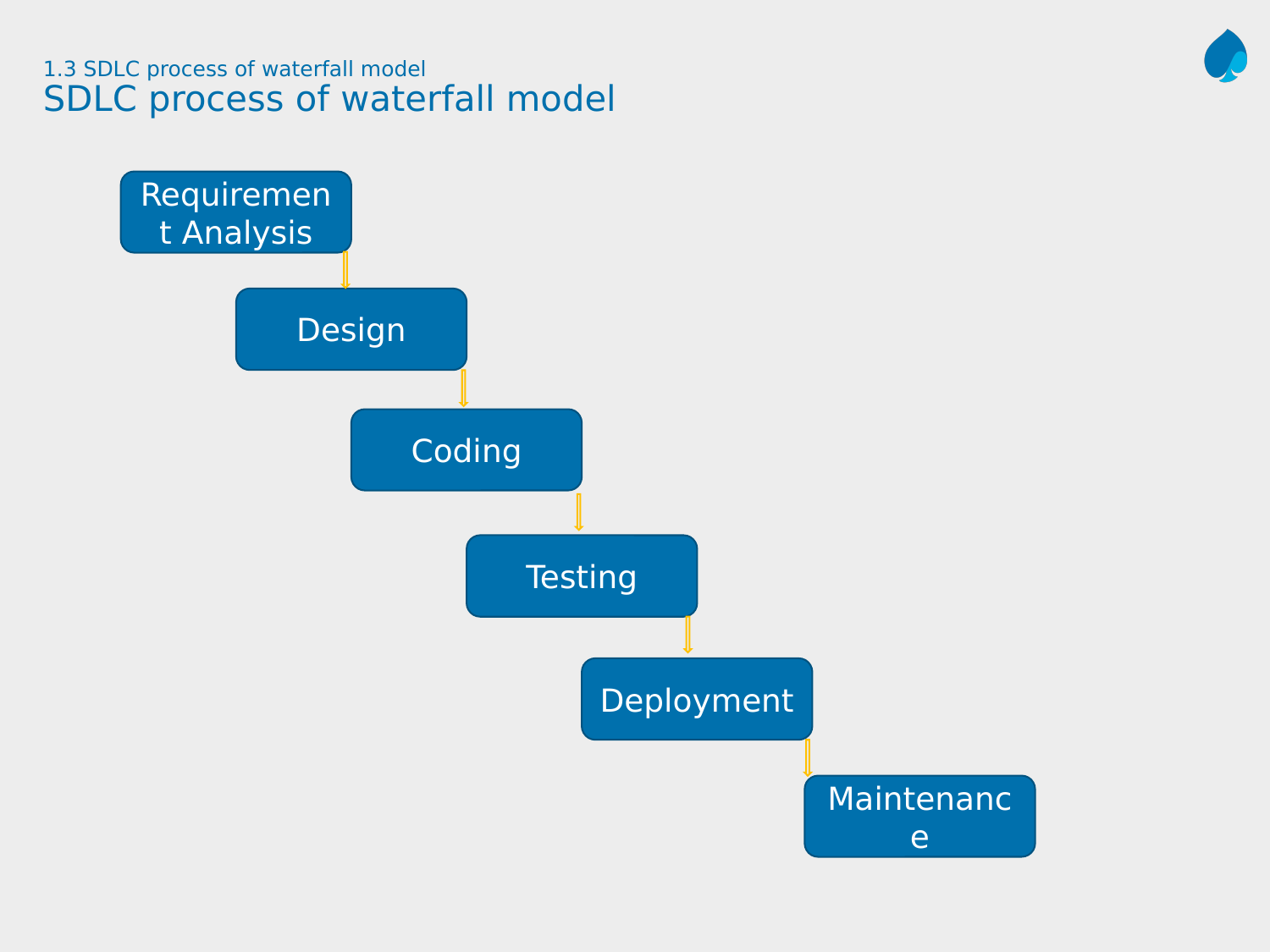

# 1.3 SDLC process of waterfall model SDLC process of waterfall model
Requirement Analysis

Design

Coding

Testing

Deployment

Maintenance